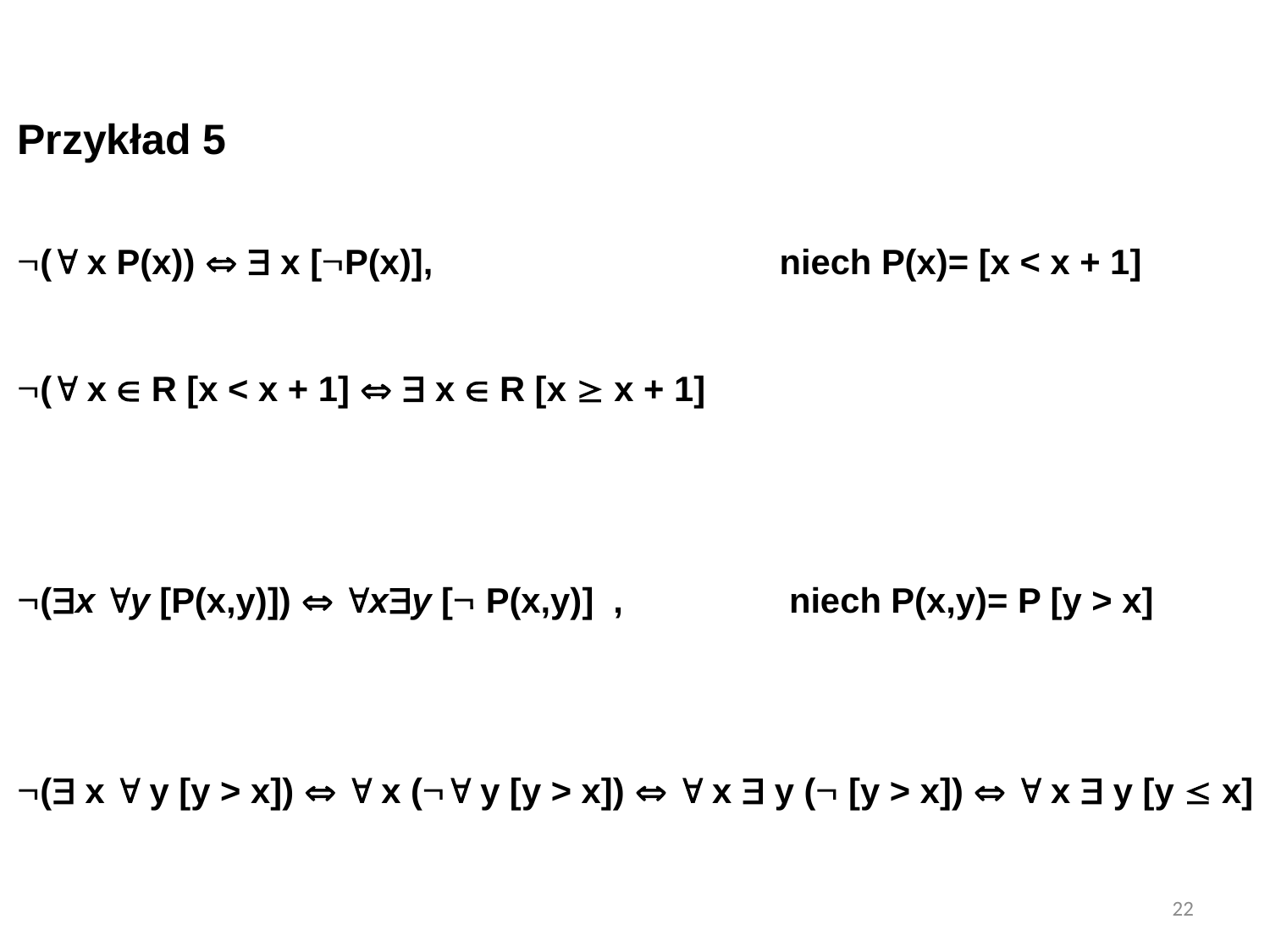

Przykład 5

¬(∀ x P(x)) ⇔ ∃ x [¬P(x)],  			niech P(x)= [x < x + 1]

¬(∀ x ∈ R [x < x + 1] ⇔ ∃ x ∈ R [x ≥ x + 1]

¬(∃x ∀y [P(x,y)]) ⇔ ∀x∃y [¬ P(x,y)]  ,		 niech P(x,y)= P [y > x]

¬(∃ x ∀ y [y > x]) ⇔ ∀ x (¬∀ y [y > x]) ⇔ ∀ x ∃ y (¬ [y > x]) ⇔ ∀ x ∃ y [y ≤ x]
22